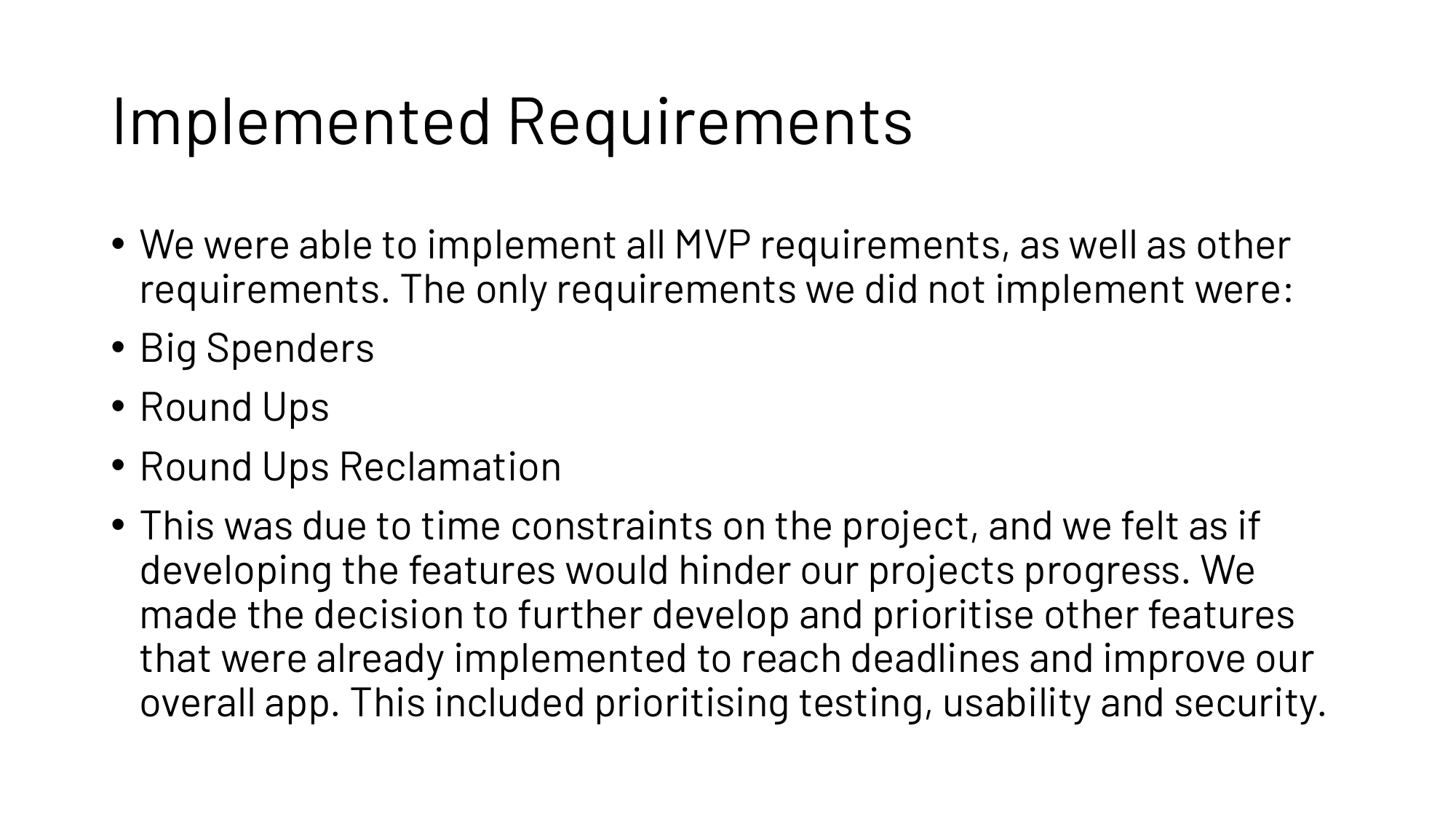

# Implemented Requirements
We were able to implement all MVP requirements, as well as other requirements. The only requirements we did not implement were:
Big Spenders
Round Ups
Round Ups Reclamation
This was due to time constraints on the project, and we felt as if developing the features would hinder our projects progress. We made the decision to further develop and prioritise other features that were already implemented to reach deadlines and improve our overall app. This included prioritising testing, usability and security.